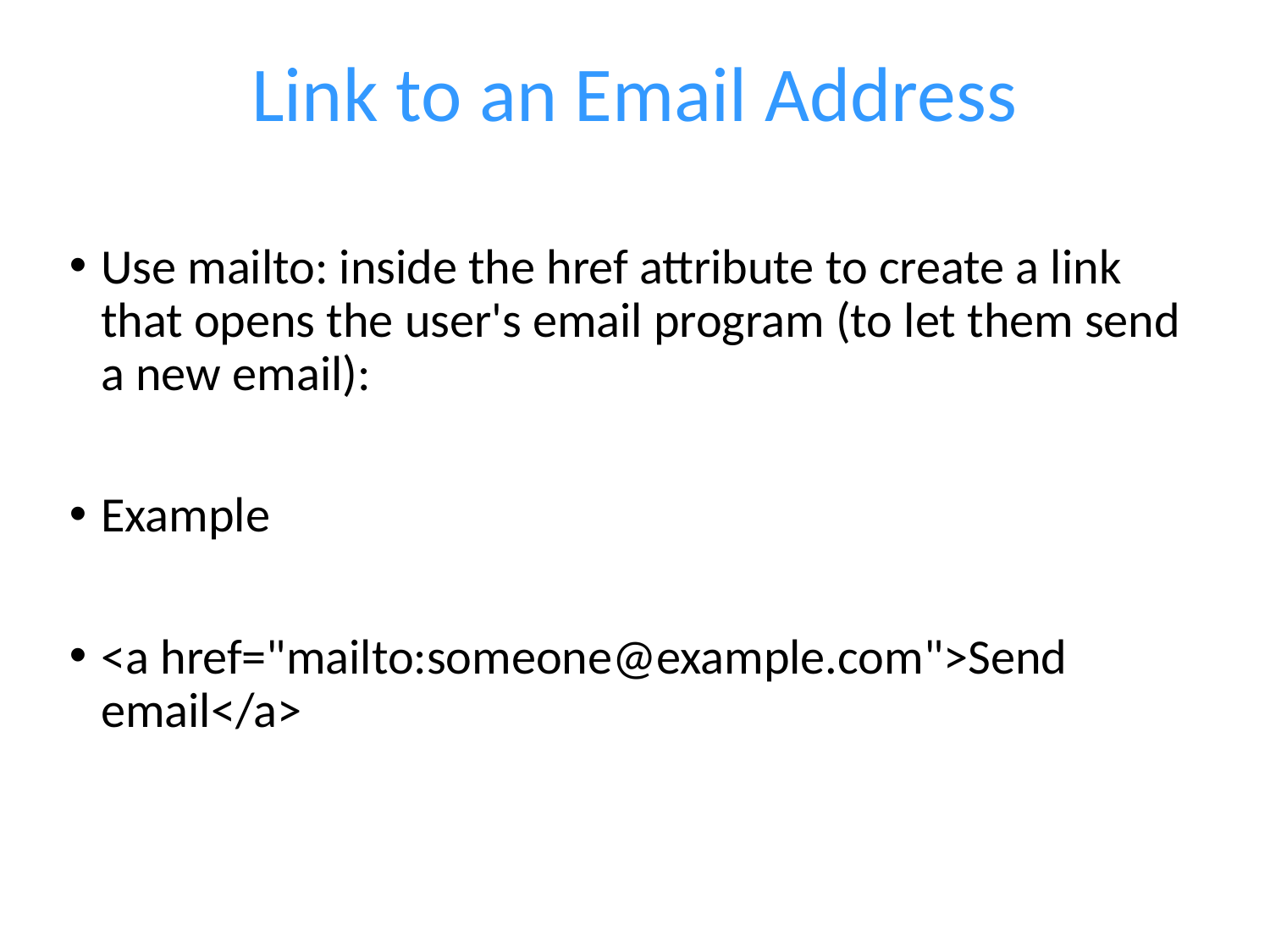

# Link to an Email Address
Use mailto: inside the href attribute to create a link that opens the user's email program (to let them send a new email):

Example

<a href="mailto:someone@example.com">Send email</a>